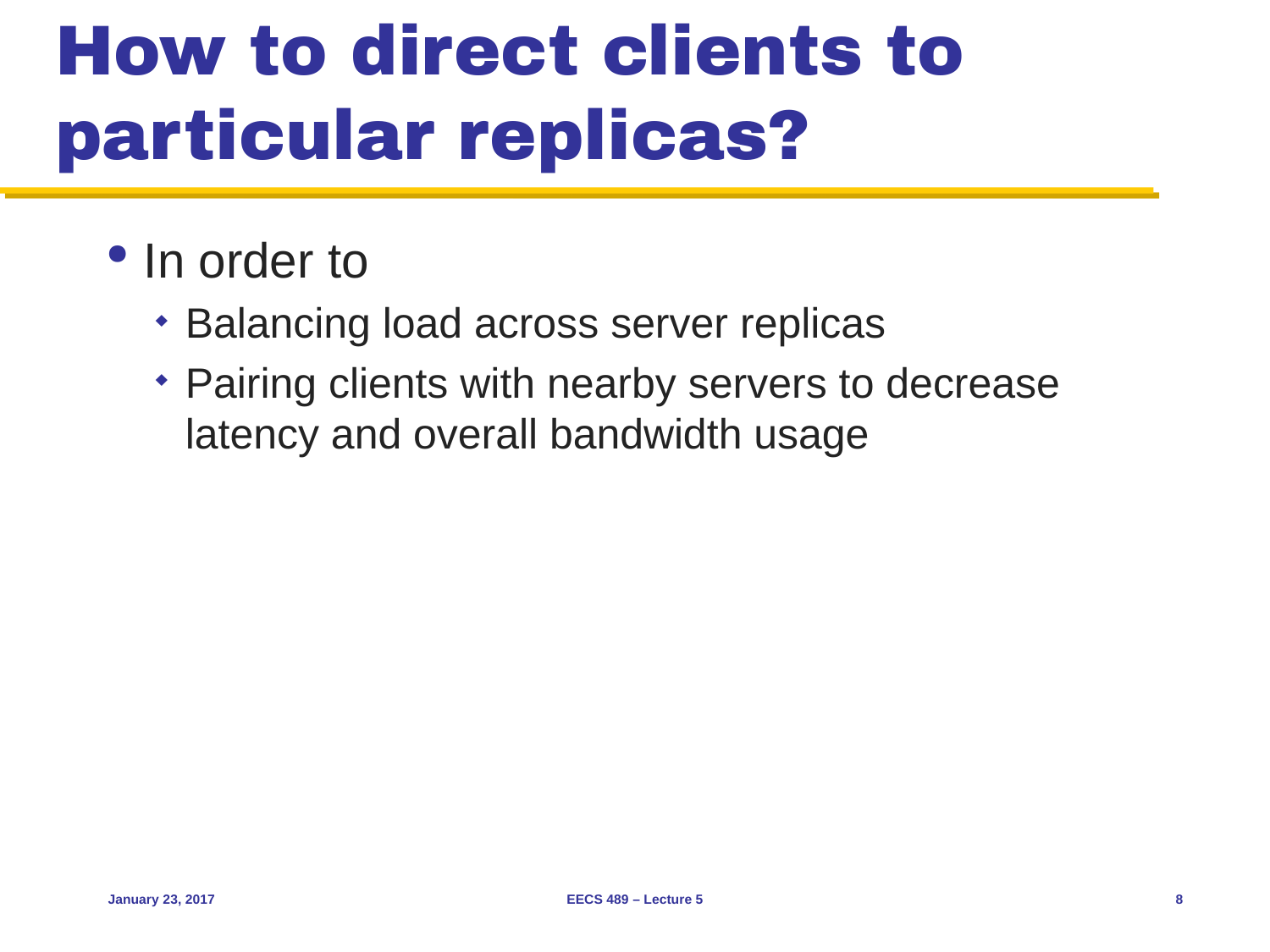

# How to direct clients to particular replicas?
In order to
Balancing load across server replicas
Pairing clients with nearby servers to decrease latency and overall bandwidth usage
January 23, 2017
EECS 489 – Lecture 5
8